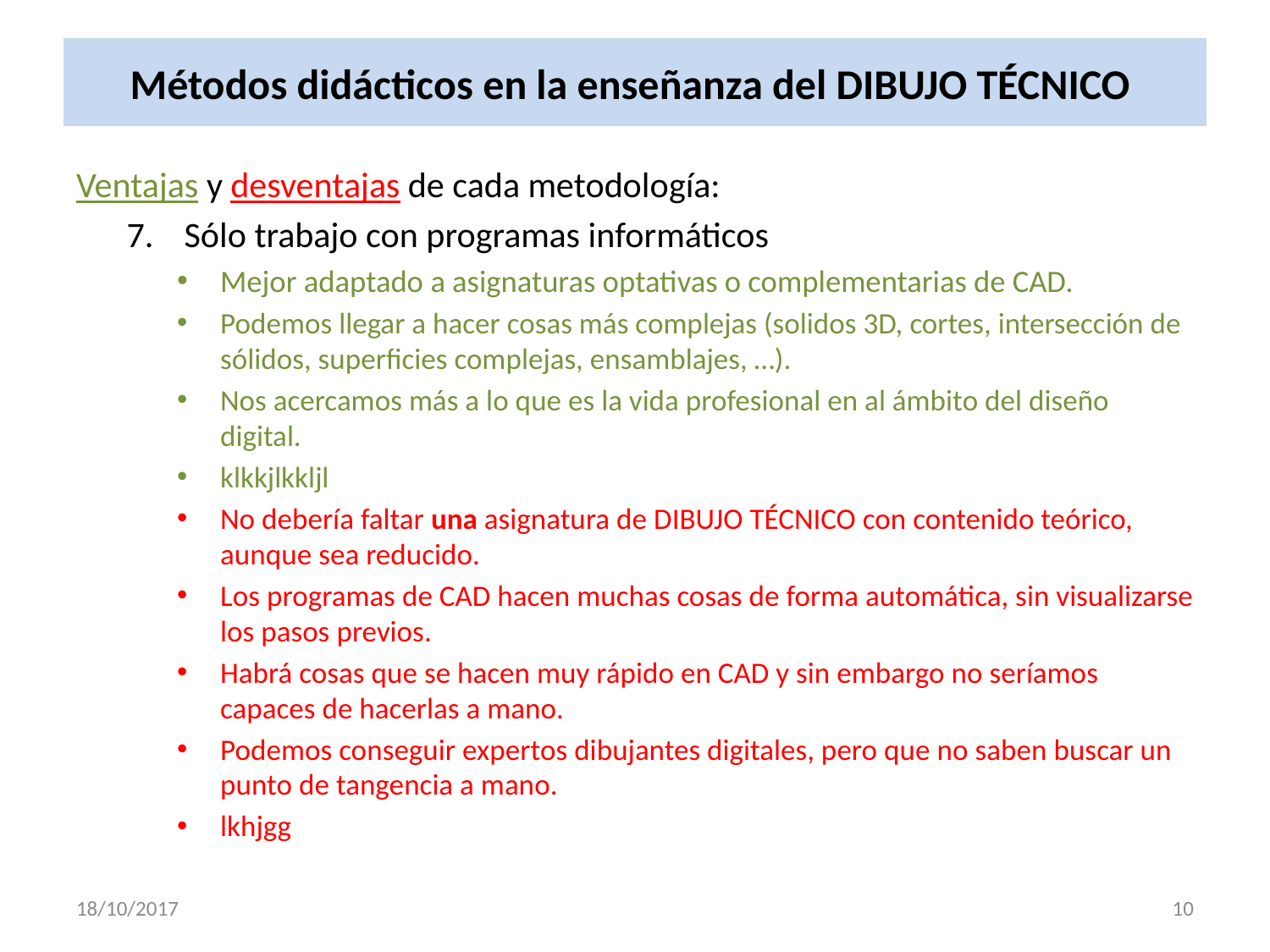

# Métodos didácticos en la enseñanza del DIBUJO TÉCNICO
Ventajas y desventajas de cada metodología:
Sólo trabajo con programas informáticos
 Mejor adaptado a asignaturas optativas o complementarias de CAD.
Podemos llegar a hacer cosas más complejas (solidos 3D, cortes, intersección de sólidos, superficies complejas, ensamblajes, …).
Nos acercamos más a lo que es la vida profesional en al ámbito del diseño digital.
klkkjlkkljl
No debería faltar una asignatura de DIBUJO TÉCNICO con contenido teórico, aunque sea reducido.
Los programas de CAD hacen muchas cosas de forma automática, sin visualizarse los pasos previos.
Habrá cosas que se hacen muy rápido en CAD y sin embargo no seríamos capaces de hacerlas a mano.
Podemos conseguir expertos dibujantes digitales, pero que no saben buscar un punto de tangencia a mano.
lkhjgg

18/10/2017
10